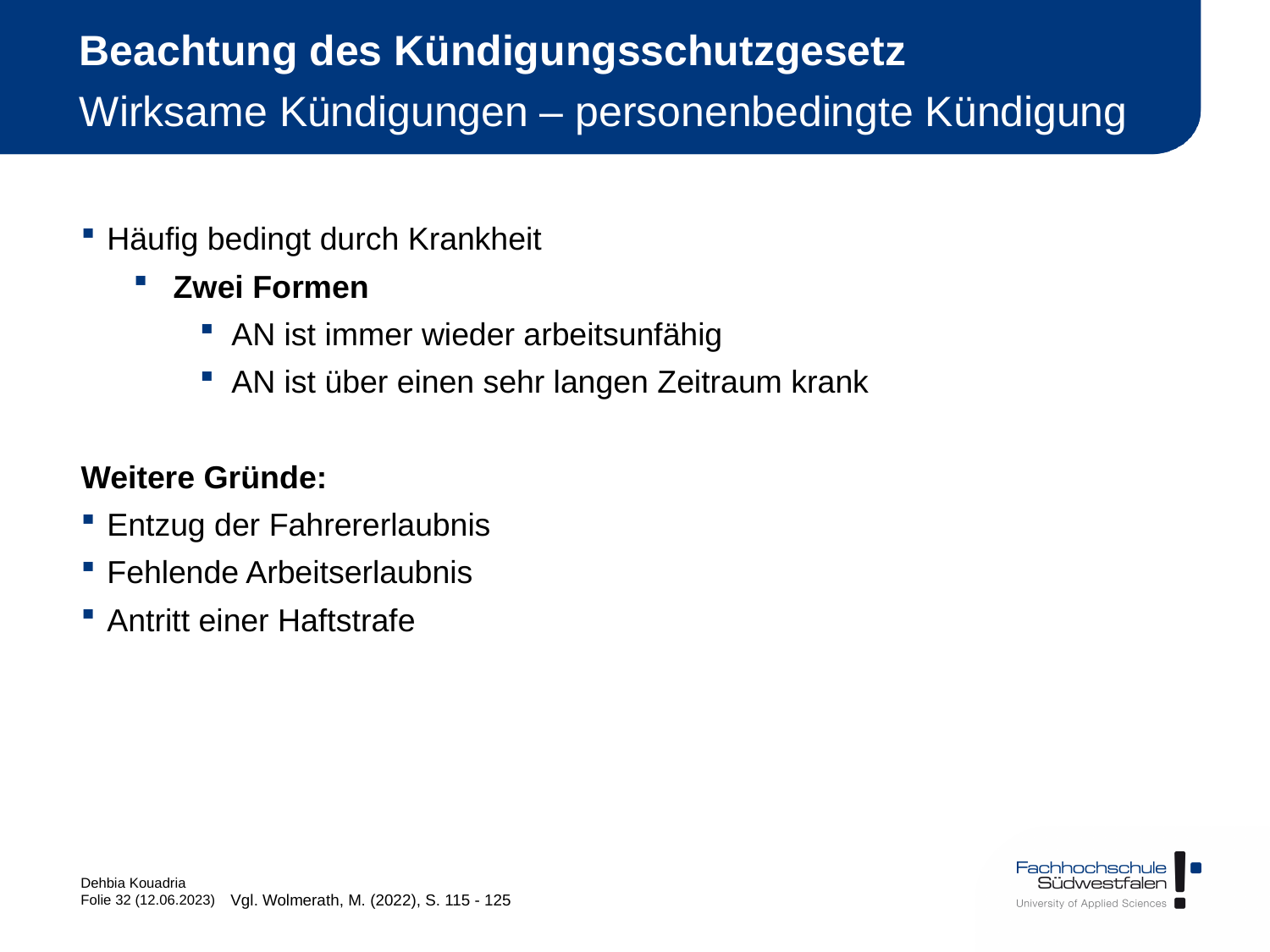

# Beachtung des Kündigungsschutzgesetz Wirksame Kündigungen – personenbedingte Kündigung
Häufig bedingt durch Krankheit
Zwei Formen
AN ist immer wieder arbeitsunfähig
AN ist über einen sehr langen Zeitraum krank

Weitere Gründe:
Entzug der Fahrererlaubnis
Fehlende Arbeitserlaubnis
Antritt einer Haftstrafe

Vgl. Wolmerath, M. (2022), S. 115 - 125